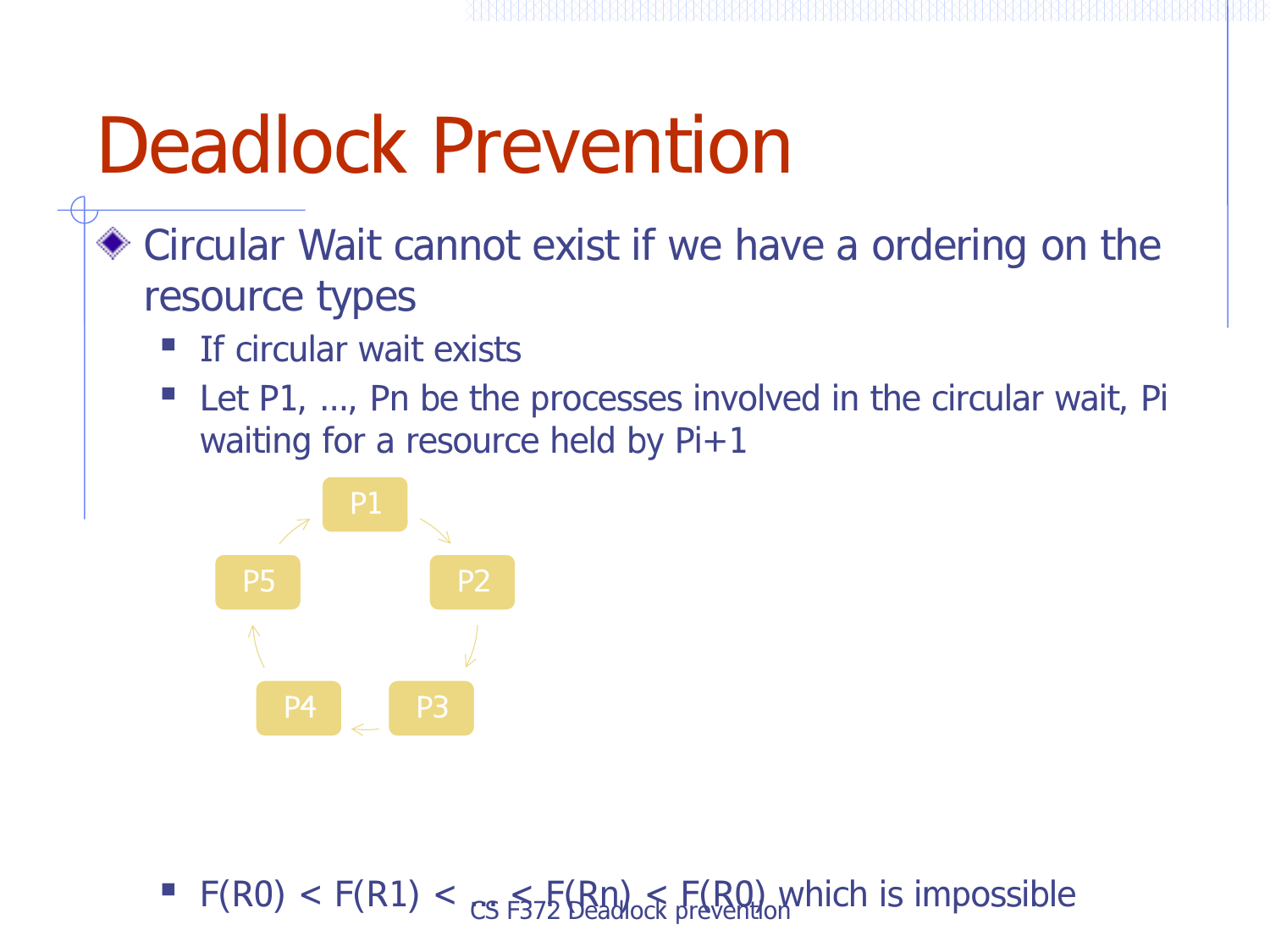

Deadlock Prevention
Circular Wait cannot exist if we have a ordering on the resource types
If circular wait exists
Let P1, …, Pn be the processes involved in the circular wait, Pi waiting for a resource held by Pi+1

F(R0) < F(R1) < … < F(Rn) < F(R0) which is impossible

P1
P2
P3
P4
P5
CS F372 Deadlock prevention